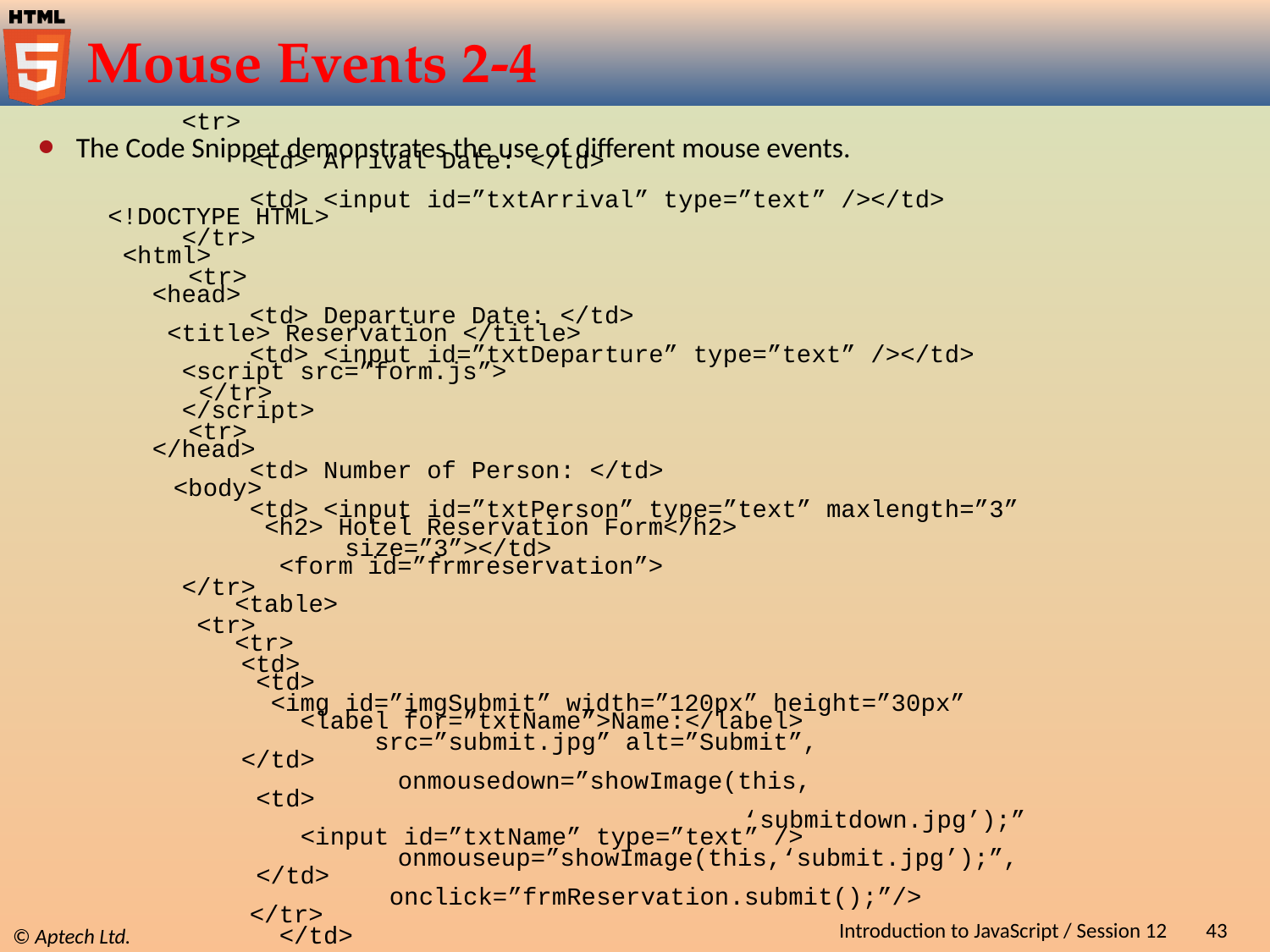

# Mouse Events 2-4
The Code Snippet demonstrates the use of different mouse events.
     <tr>
	 <td> Arrival Date: </td>
	 <td> <input id=”txtArrival” type=”text” /></td>
     </tr>
    <tr>
	 <td> Departure Date: </td>
	 <td> <input id=”txtDeparture” type=”text” /></td>
    </tr>
    <tr>
 	 <td> Number of Person: </td>
	 <td> <input id=”txtPerson” type=”text” maxlength=”3”
                size=”3”></td>
     </tr>
      <tr>
         <td>
           <img id=”imgSubmit” width=”120px” height=”30px”
                  src=”submit.jpg” alt=”Submit”,
  	           onmousedown=”showImage(this,
                                           ‘submitdown.jpg’);”
	           onmouseup=”showImage(this,‘submit.jpg’);”,
                   onclick=”frmReservation.submit();”/>
	   </td>
<!DOCTYPE HTML>
 <html>
   <head>
    <title> Reservation </title>
     <script src=”form.js”>
     </script>
   </head>
   <body>
	  <h2> Hotel Reservation Form</h2>
	   <form id=”frmreservation”>
    	<table>
	<tr>
          <td>
             <label for=”txtName”>Name:</label>
         </td>
          <td>
             <input id=”txtName” type=”text” />
          </td>
	 </tr>
Introduction to JavaScript / Session 12
43